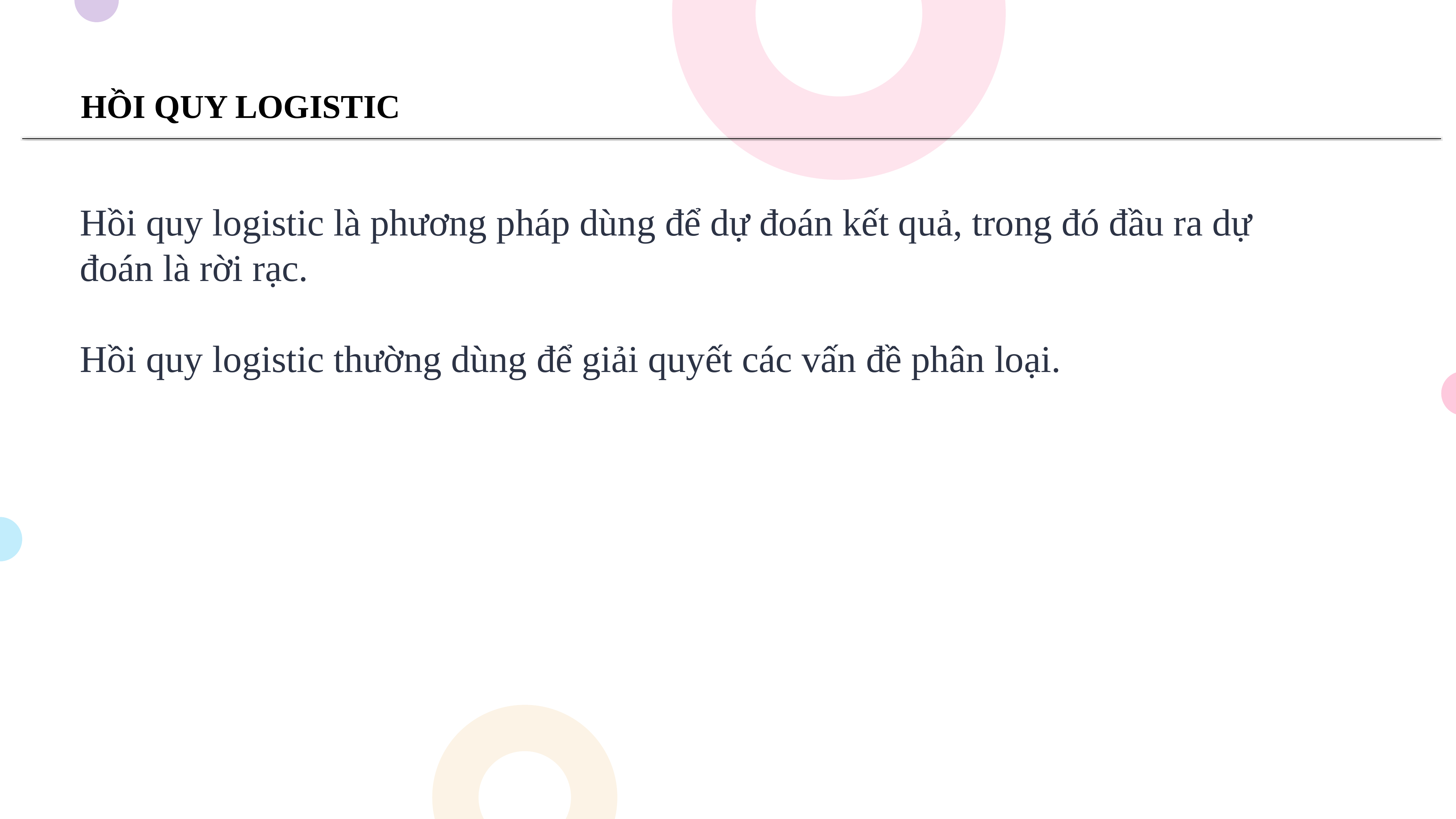

Hồi quy logistic

Hồi quy logistic là phương pháp dùng để dự đoán kết quả, trong đó đầu ra dự đoán là rời rạc.

Hồi quy logistic thường dùng để giải quyết các vấn đề phân loại.